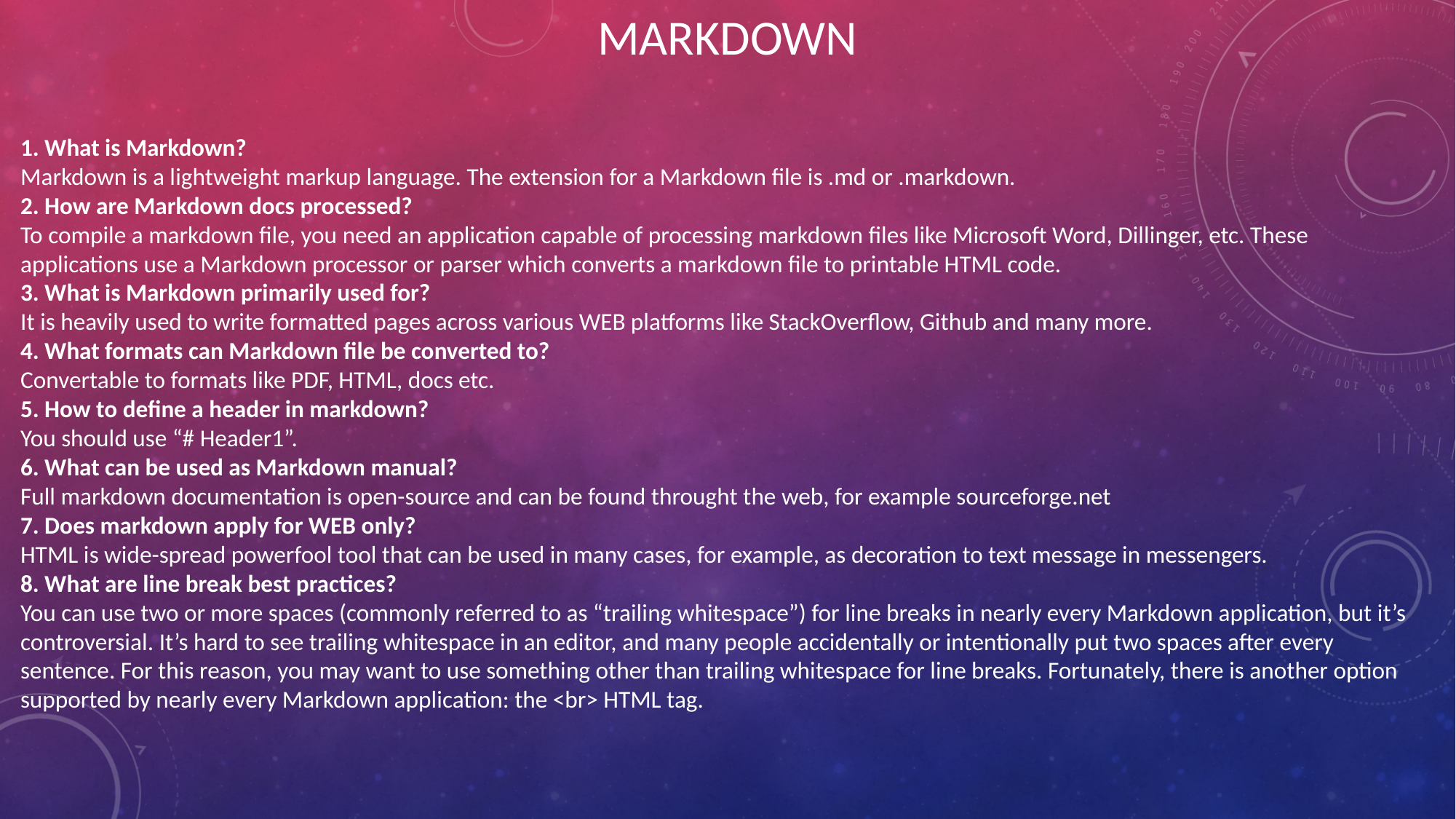

# Markdown
1. What is Markdown?
Markdown is a lightweight markup language. The extension for a Markdown file is .md or .markdown.
2. How are Markdown docs processed?
To compile a markdown file, you need an application capable of processing markdown files like Microsoft Word, Dillinger, etc. These applications use a Markdown processor or parser which converts a markdown file to printable HTML code.
3. What is Markdown primarily used for?
It is heavily used to write formatted pages across various WEB platforms like StackOverflow, Github and many more.
4. What formats can Markdown file be converted to?
Convertable to formats like PDF, HTML, docs etc.
5. How to define a header in markdown?
You should use “# Header1”.
6. What can be used as Markdown manual?
Full markdown documentation is open-source and can be found throught the web, for example sourceforge.net
7. Does markdown apply for WEB only?
HTML is wide-spread powerfool tool that can be used in many cases, for example, as decoration to text message in messengers.
8. What are line break best practices?
You can use two or more spaces (commonly referred to as “trailing whitespace”) for line breaks in nearly every Markdown application, but it’s controversial. It’s hard to see trailing whitespace in an editor, and many people accidentally or intentionally put two spaces after every sentence. For this reason, you may want to use something other than trailing whitespace for line breaks. Fortunately, there is another option supported by nearly every Markdown application: the <br> HTML tag.